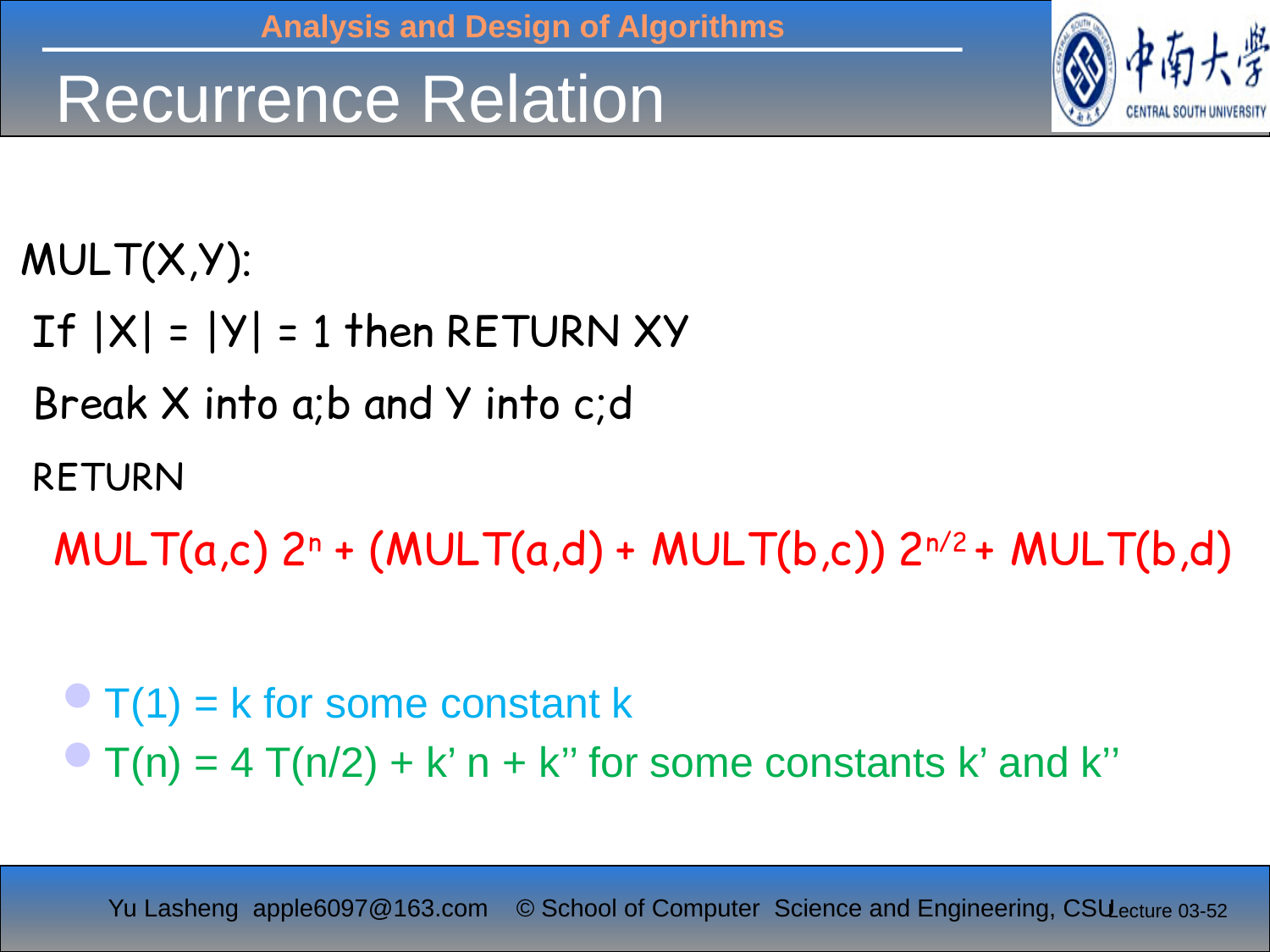

# Recurrence Relation
MULT(X,Y):
 If |X| = |Y| = 1 then RETURN XY
 Break X into a;b and Y into c;d
 RETURN
   MULT(a,c) 2n + (MULT(a,d) + MULT(b,c)) 2n/2 + MULT(b,d)
T(1) = k for some constant k
T(n) = 4 T(n/2) + k’ n + k’’ for some constants k’ and k’’
Lecture 03-52